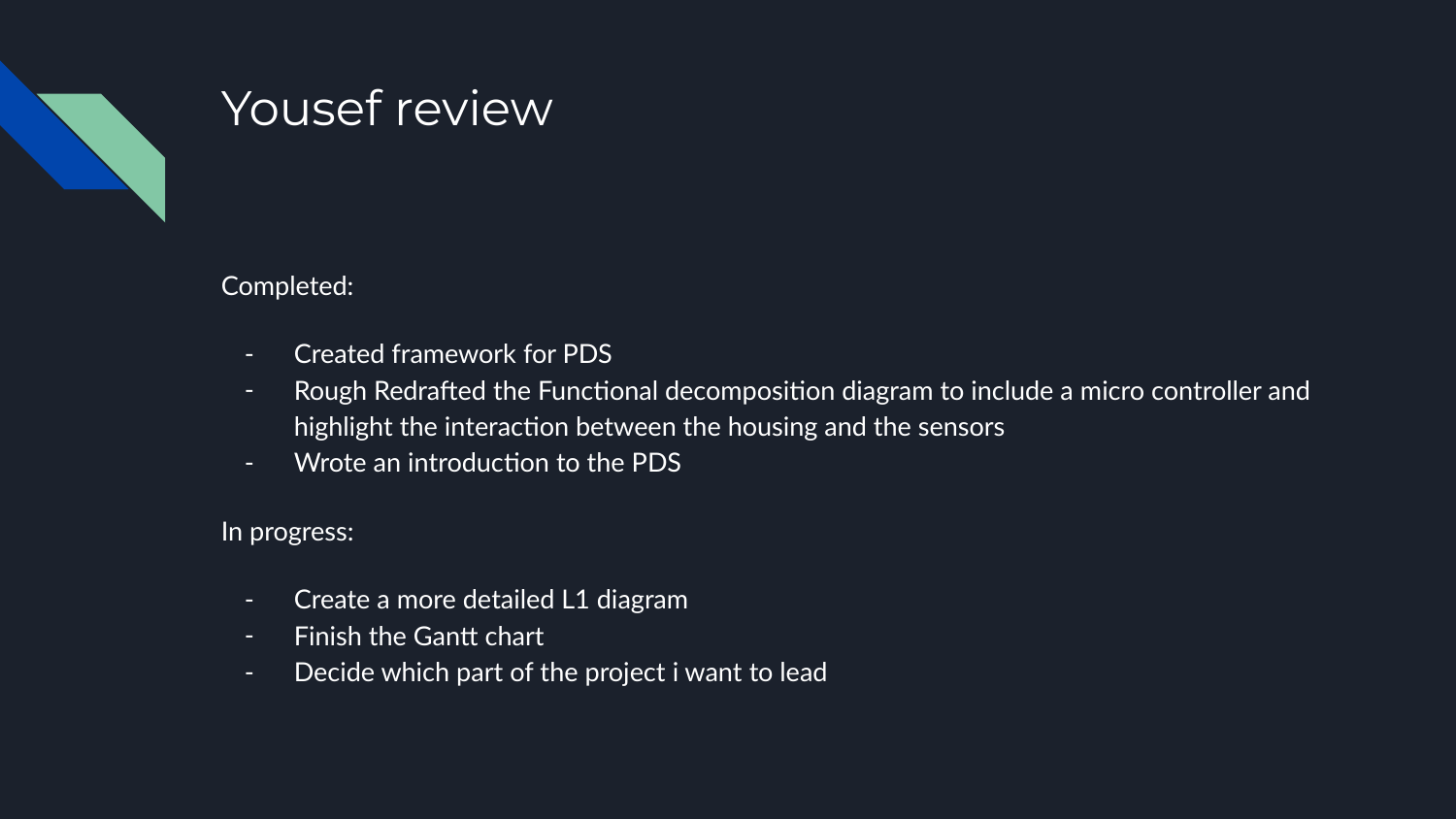

# Yousef review
Completed:
Created framework for PDS
Rough Redrafted the Functional decomposition diagram to include a micro controller and highlight the interaction between the housing and the sensors
Wrote an introduction to the PDS
In progress:
Create a more detailed L1 diagram
Finish the Gantt chart
Decide which part of the project i want to lead